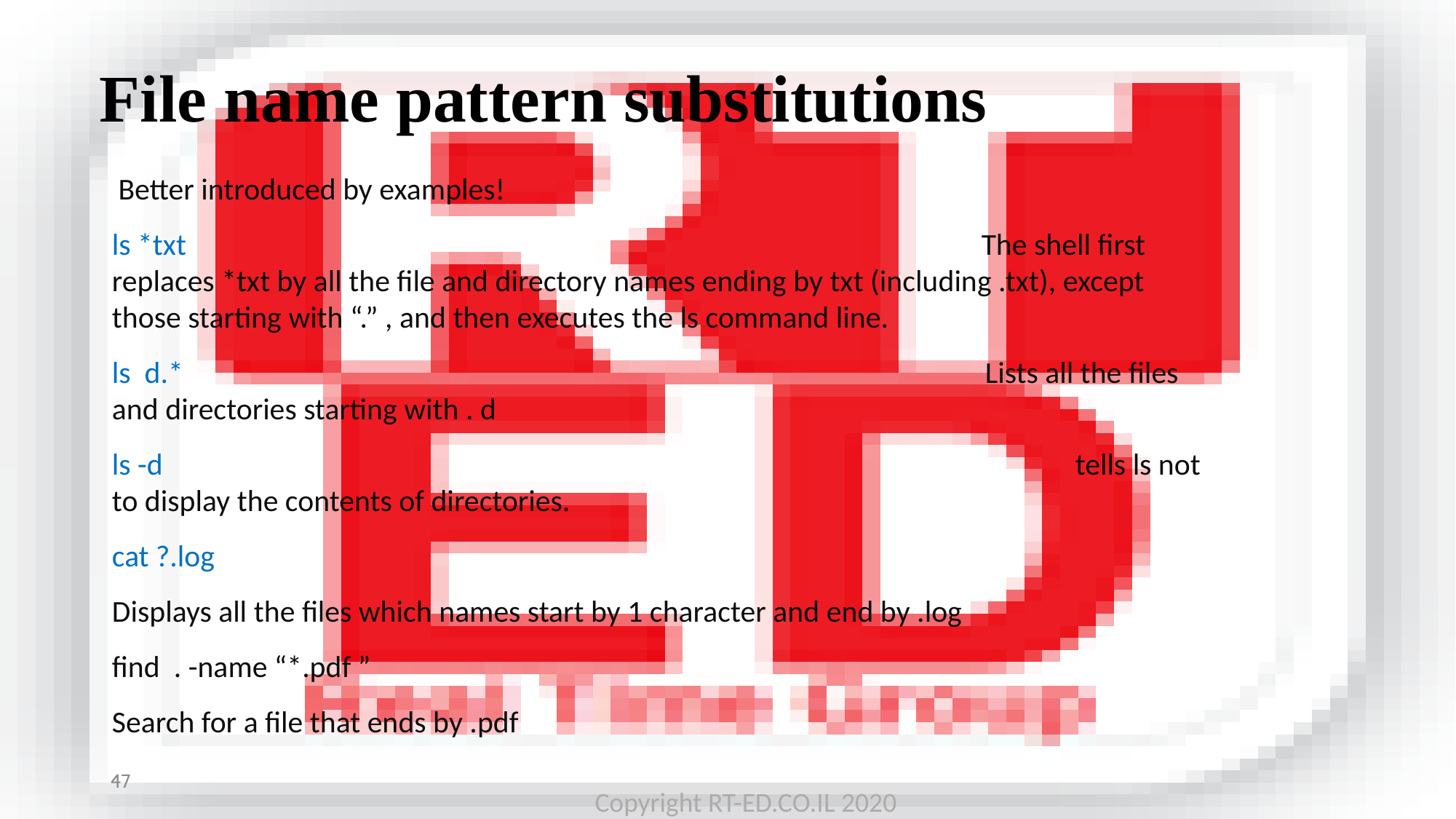

File name pattern substitutions
 Better introduced by examples!
ls *txt                                                                                                                   The shell first replaces *txt by all the file and directory names ending by txt (including .txt), except those starting with “.” , and then executes the ls command line.
ls  d.*                                                                                                                    Lists all the files and directories starting with . d
ls -d                                                                                                                                    tells ls not to display the contents of directories.
cat ?.log
Displays all the files which names start by 1 character and end by .log
find  . -name “*.pdf ”
Search for a file that ends by .pdf

47
47

Copyright RT-ED.CO.IL 2020